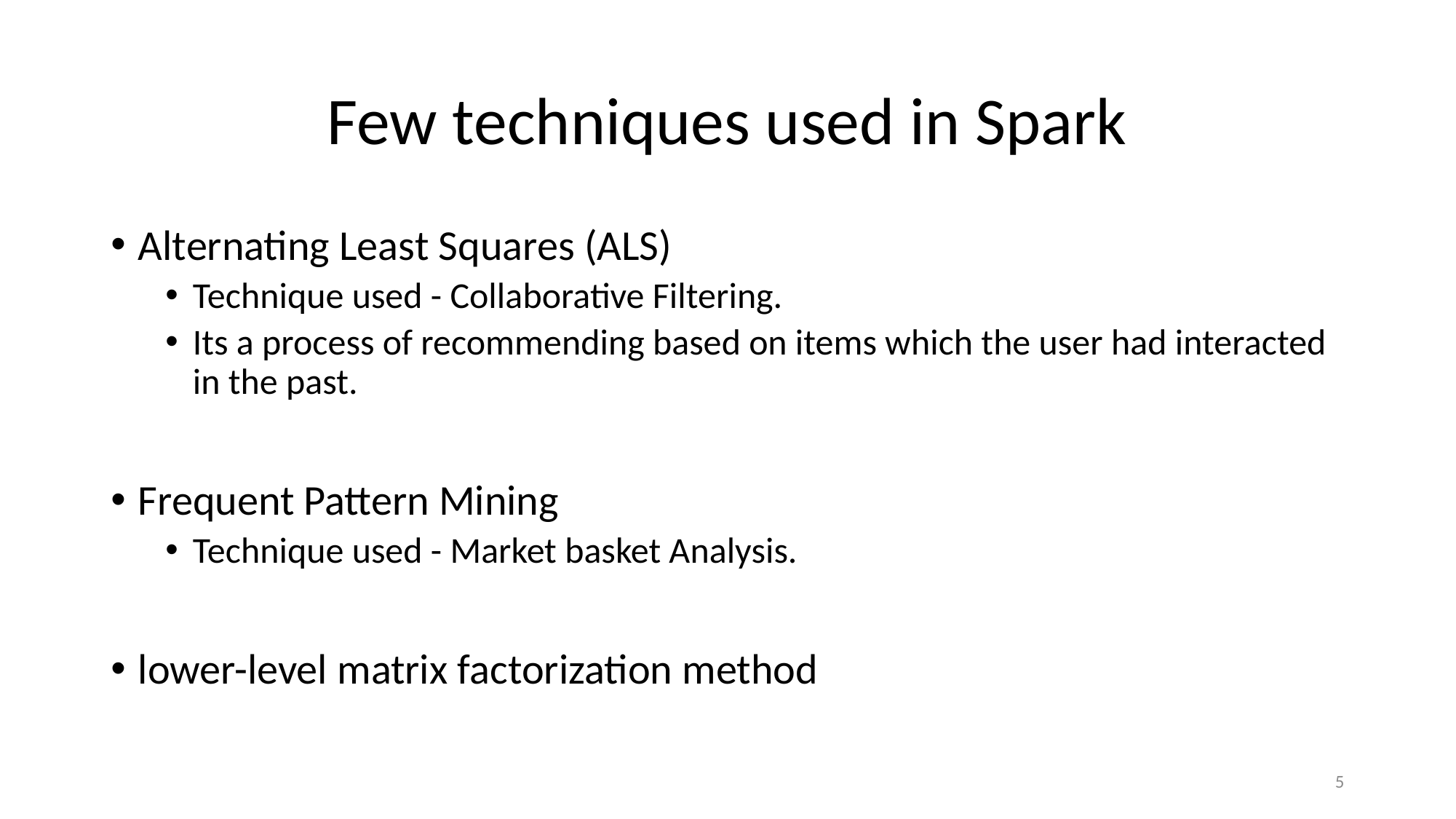

# Few techniques used in Spark
Alternating Least Squares (ALS)
Technique used - Collaborative Filtering.
Its a process of recommending based on items which the user had interacted in the past.

Frequent Pattern Mining
Technique used - Market basket Analysis.

lower-level matrix factorization method

5